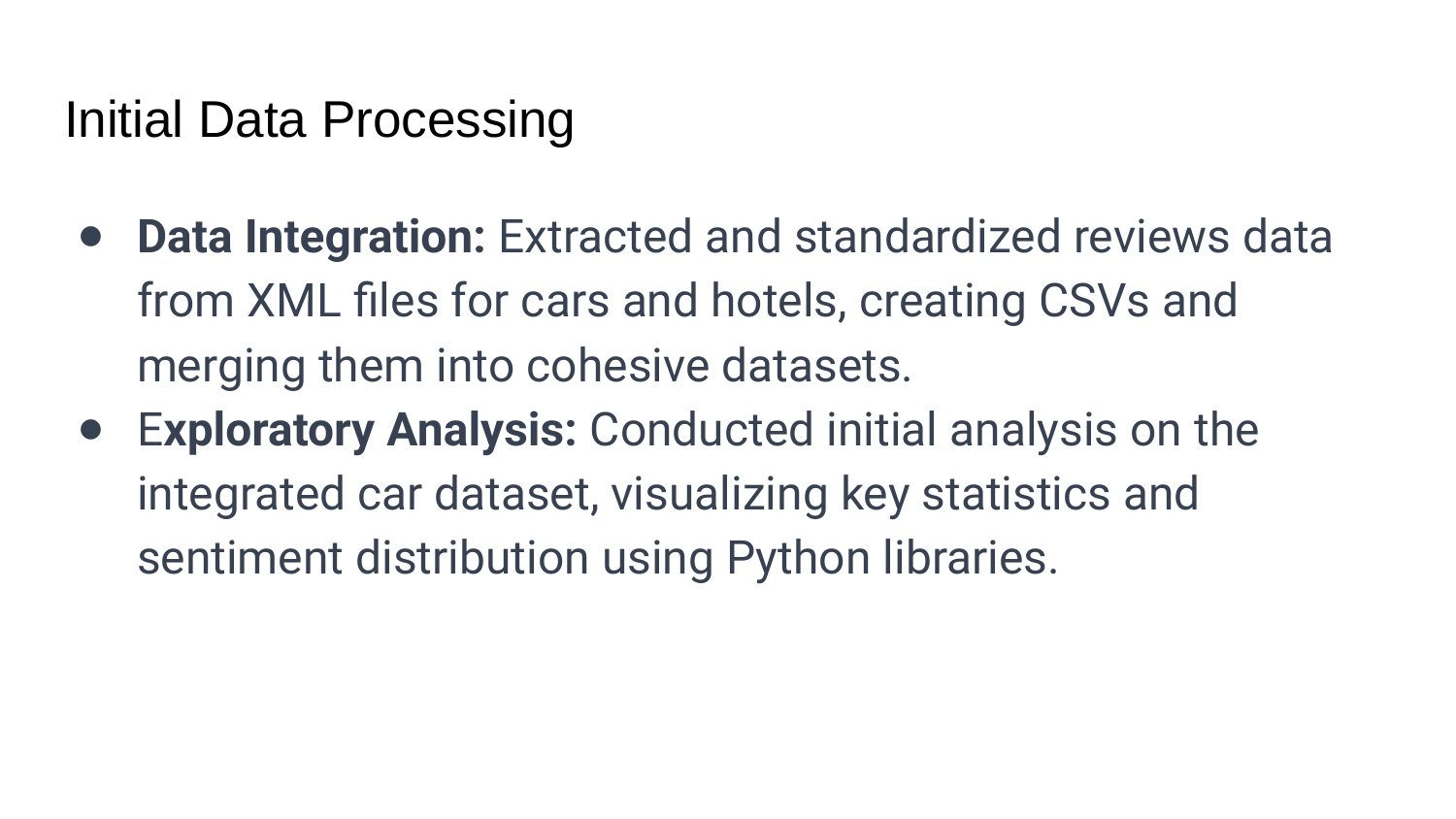

# Initial Data Processing
Data Integration: Extracted and standardized reviews data from XML files for cars and hotels, creating CSVs and merging them into cohesive datasets.
Exploratory Analysis: Conducted initial analysis on the integrated car dataset, visualizing key statistics and sentiment distribution using Python libraries.